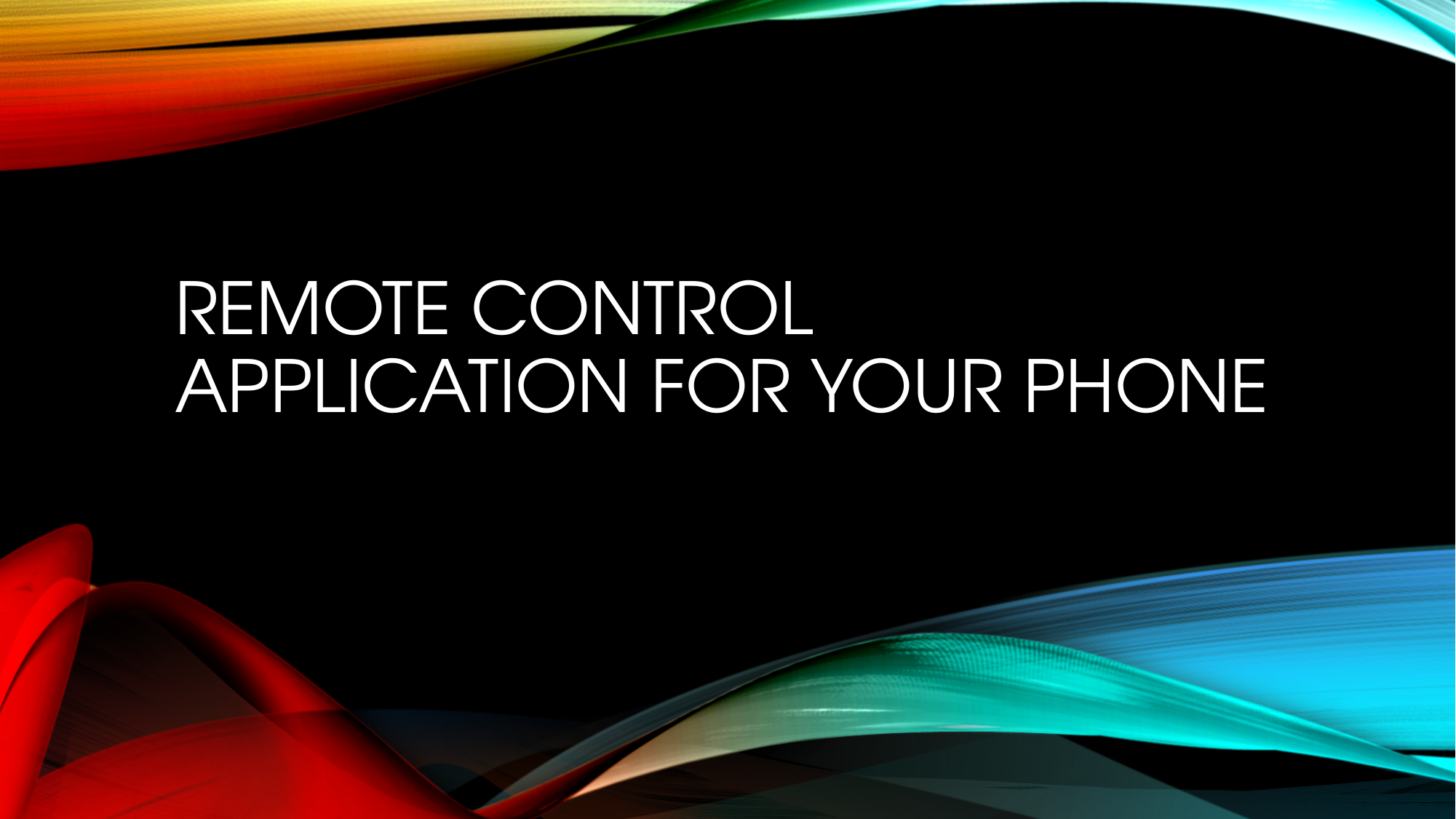

# Remote Control Application for Your Phone